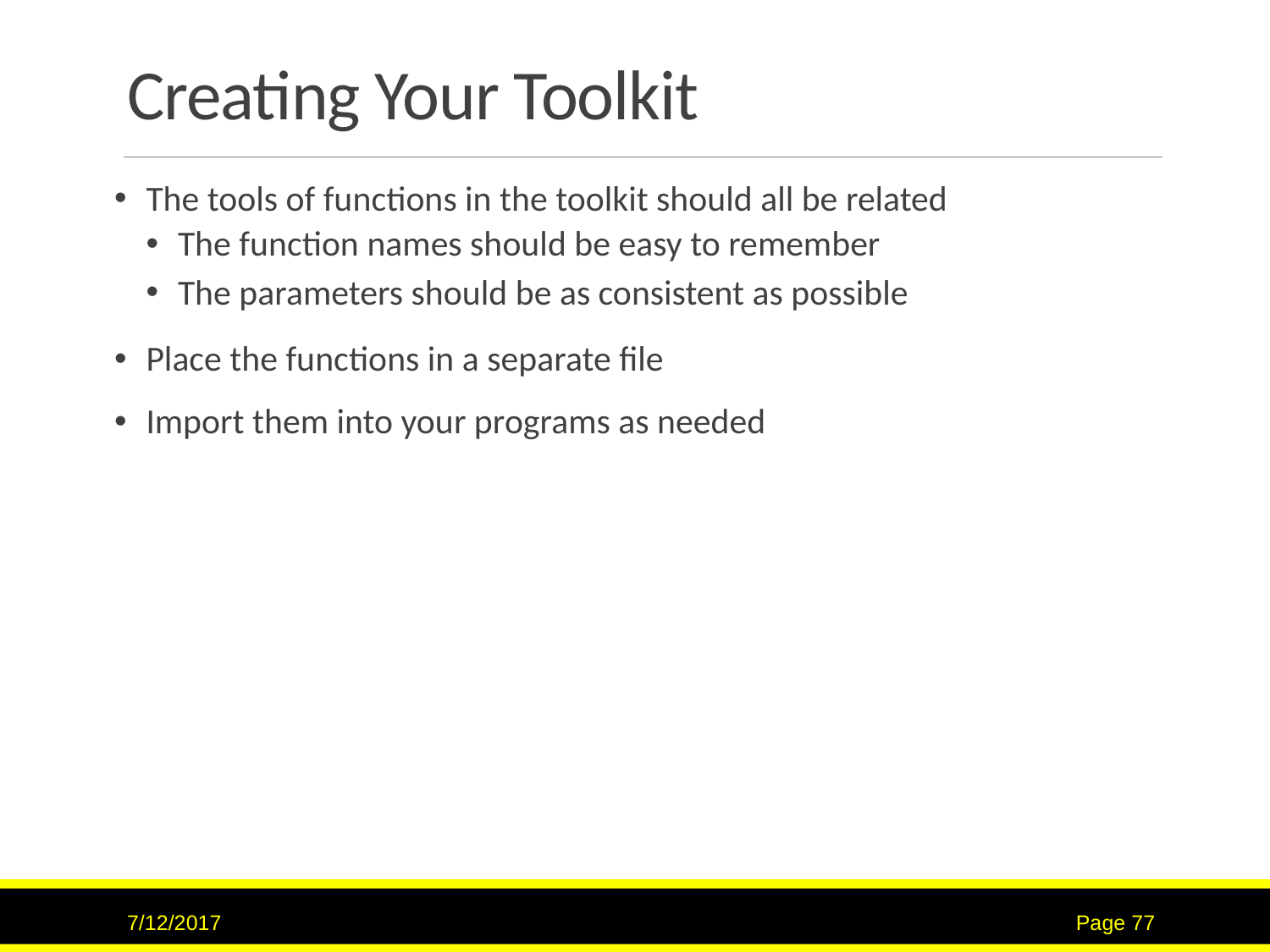

# Creating Your Toolkit
The tools of functions in the toolkit should all be related
The function names should be easy to remember
The parameters should be as consistent as possible
Place the functions in a separate file
Import them into your programs as needed
7/12/2017
Page 77